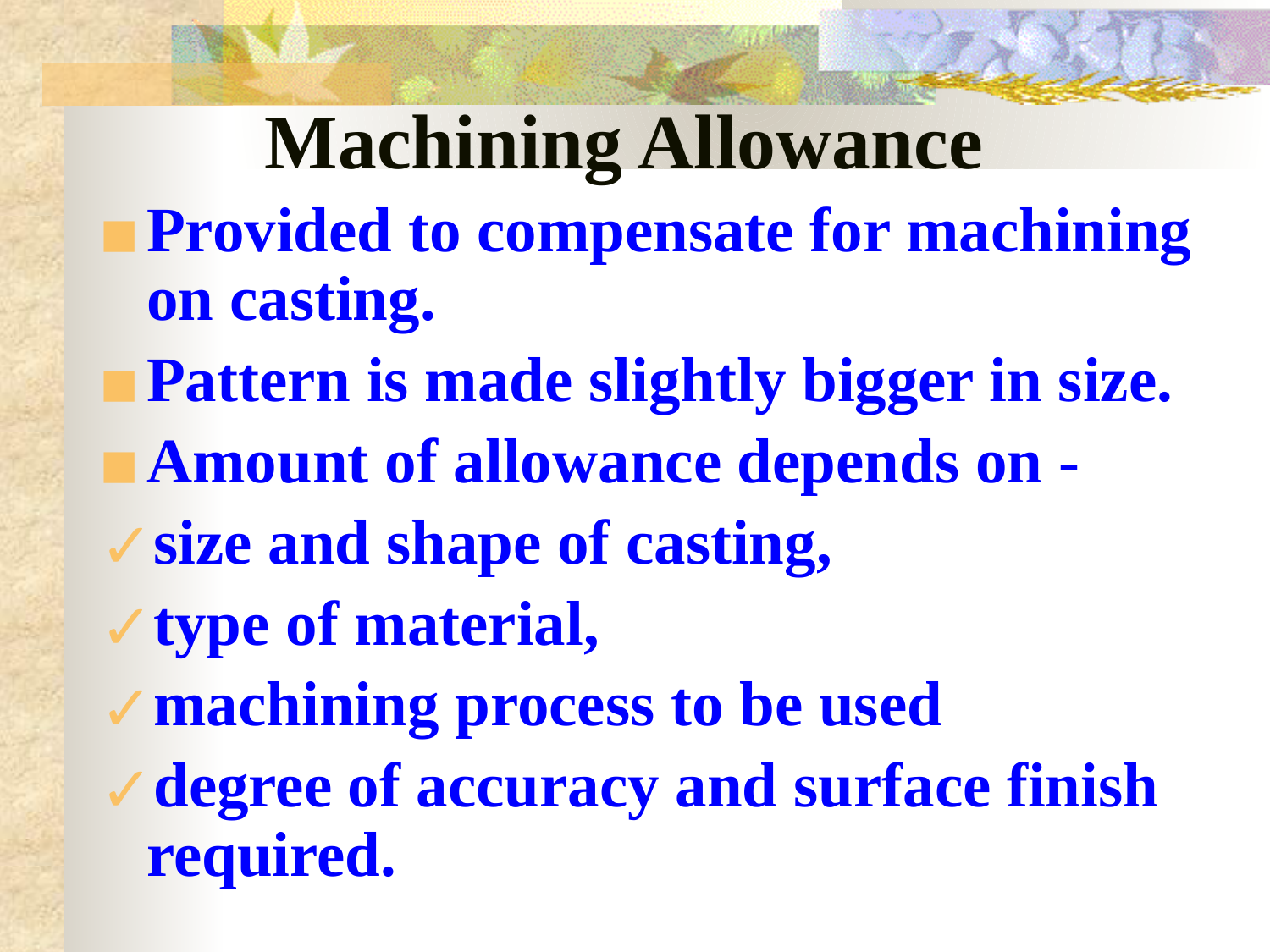

# Machining Allowance
Provided to compensate for machining on casting.
Pattern is made slightly bigger in size.
Amount of allowance depends on -
size and shape of casting,
type of material,
machining process to be used
degree of accuracy and surface finish required.